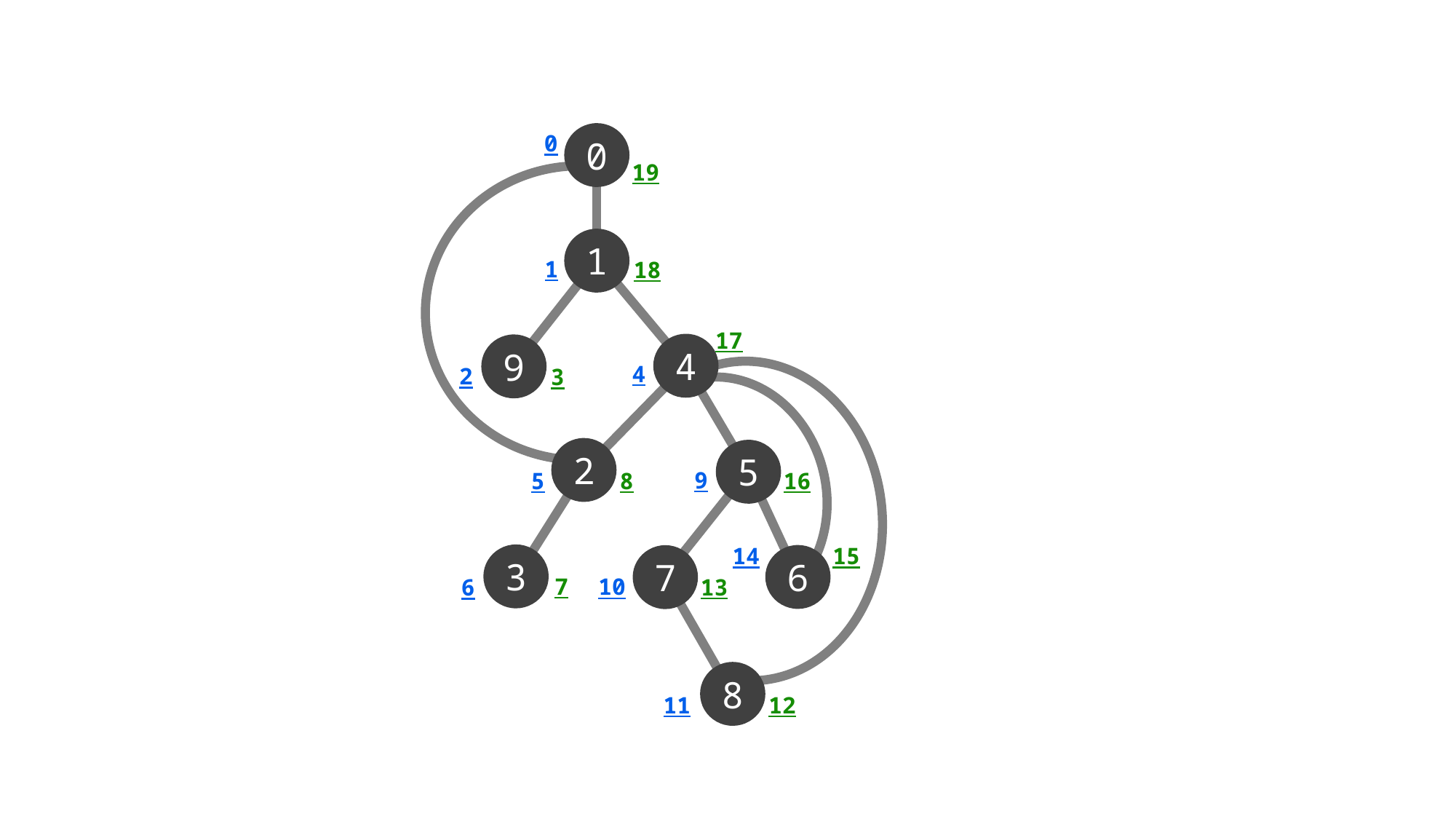

0

1
4
9

2
5
3
6
7
8
0
19
1
18
17
4
2
3
9
5
8
16
14
15
7
10
13
6
11
12